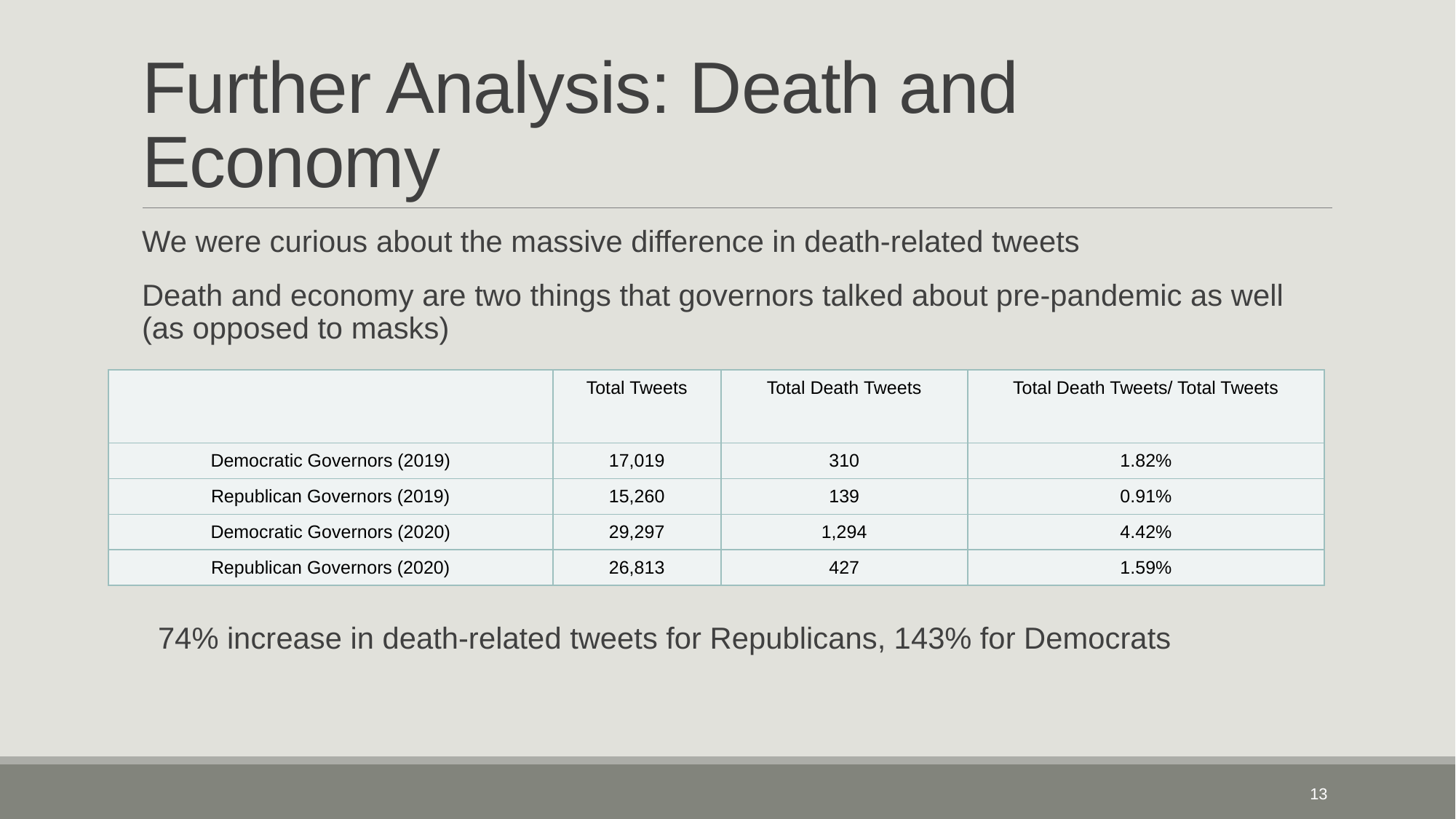

# Further Analysis: Death and Economy
We were curious about the massive difference in death-related tweets
Death and economy are two things that governors talked about pre-pandemic as well (as opposed to masks)

|  | Total Tweets | Total Death Tweets | Total Death Tweets/ Total Tweets |
| --- | --- | --- | --- |
| Democratic Governors (2019) | 17,019 | 310 | 1.82% |
| Republican Governors (2019) | 15,260 | 139 | 0.91% |
| Democratic Governors (2020) | 29,297 | 1,294 | 4.42% |
| Republican Governors (2020) | 26,813 | 427 | 1.59% |
74% increase in death-related tweets for Republicans, 143% for Democrats

13